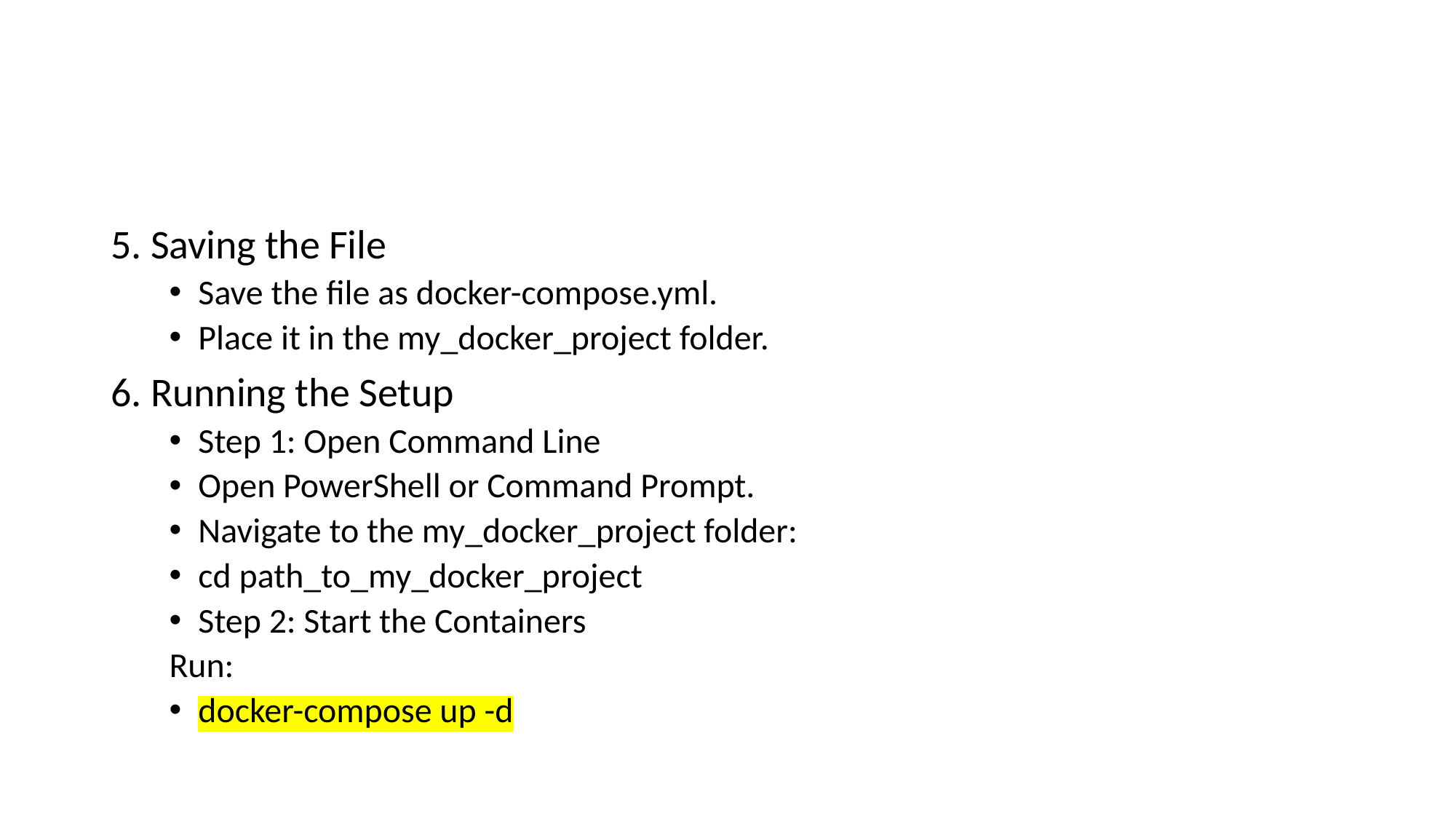

5. Saving the File
Save the file as docker-compose.yml.
Place it in the my_docker_project folder.
6. Running the Setup
Step 1: Open Command Line
Open PowerShell or Command Prompt.
Navigate to the my_docker_project folder:
cd path_to_my_docker_project
Step 2: Start the Containers
Run:
docker-compose up -d